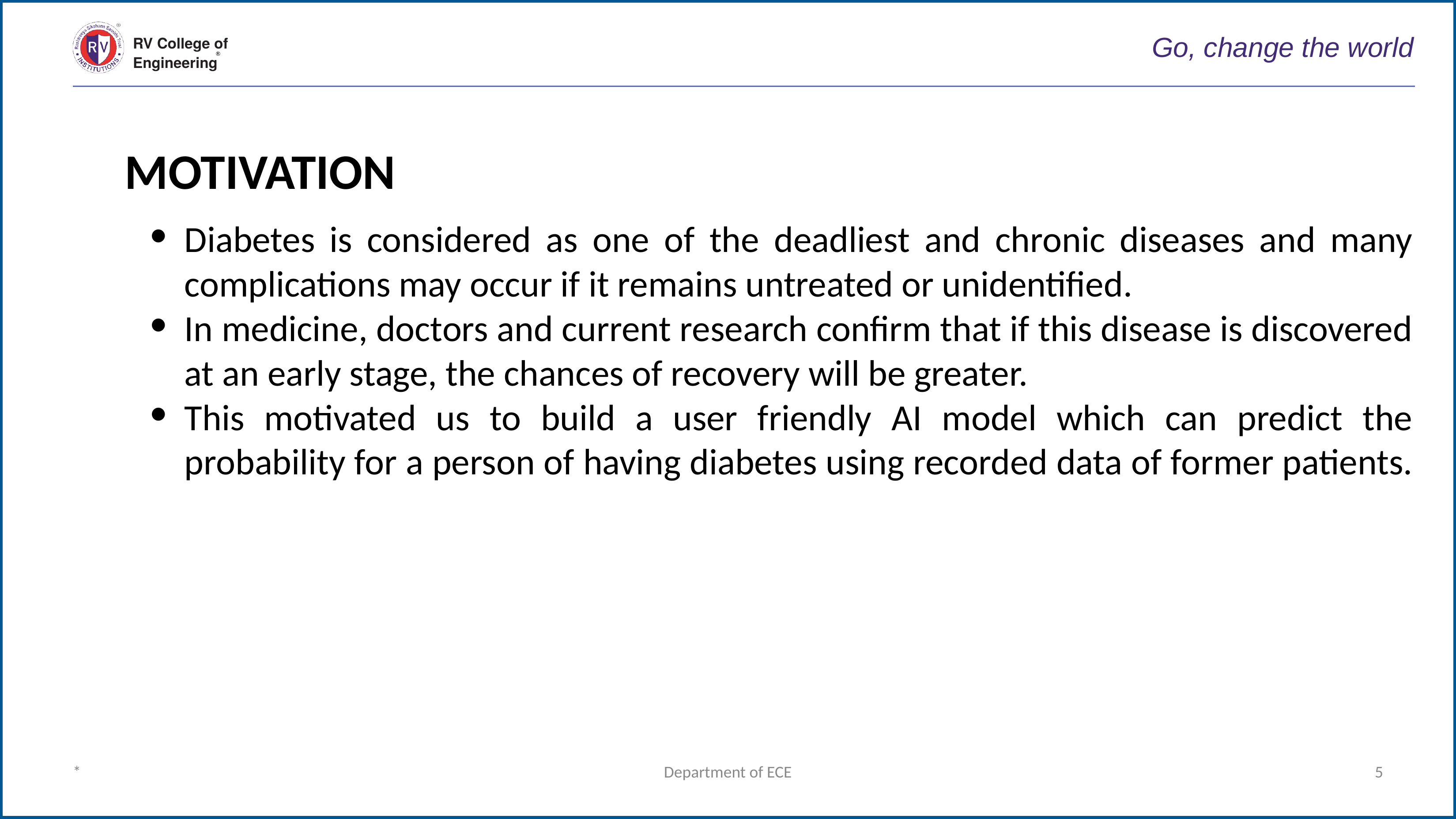

# Go, change the world
RV College of
Engineering

MOTIVATION
Diabetes is considered as one of the deadliest and chronic diseases and many complications may occur if it remains untreated or unidentified.
In medicine, doctors and current research confirm that if this disease is discovered at an early stage, the chances of recovery will be greater.
This motivated us to build a user friendly AI model which can predict the probability for a person of having diabetes using recorded data of former patients.
*
Department of ECE
5